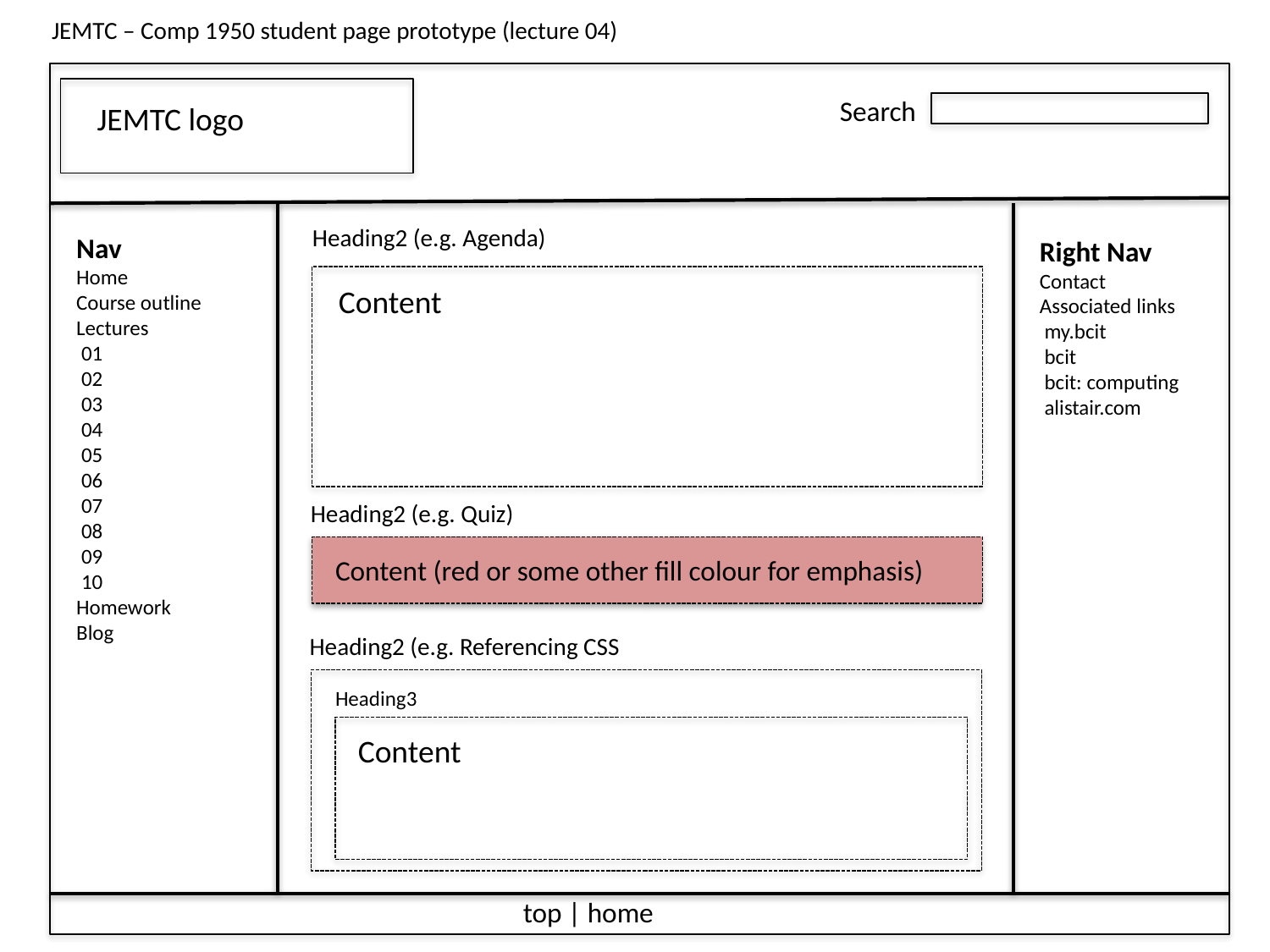

JEMTC – Comp 1950 student page prototype (lecture 04)

Search
JEMTC logo

Heading2 (e.g. Agenda)
Nav
Home
Course outline
Lectures
 01
 02
 03
 04
 05
 06
 07
 08
 09
 10
Homework
Blog
Right Nav
Contact
Associated links
 my.bcit
 bcit
 bcit: computing
 alistair.com

Content
Heading2 (e.g. Quiz)

Content (red or some other fill colour for emphasis)
Heading2 (e.g. Referencing CSS

Heading3

Content
 top | home